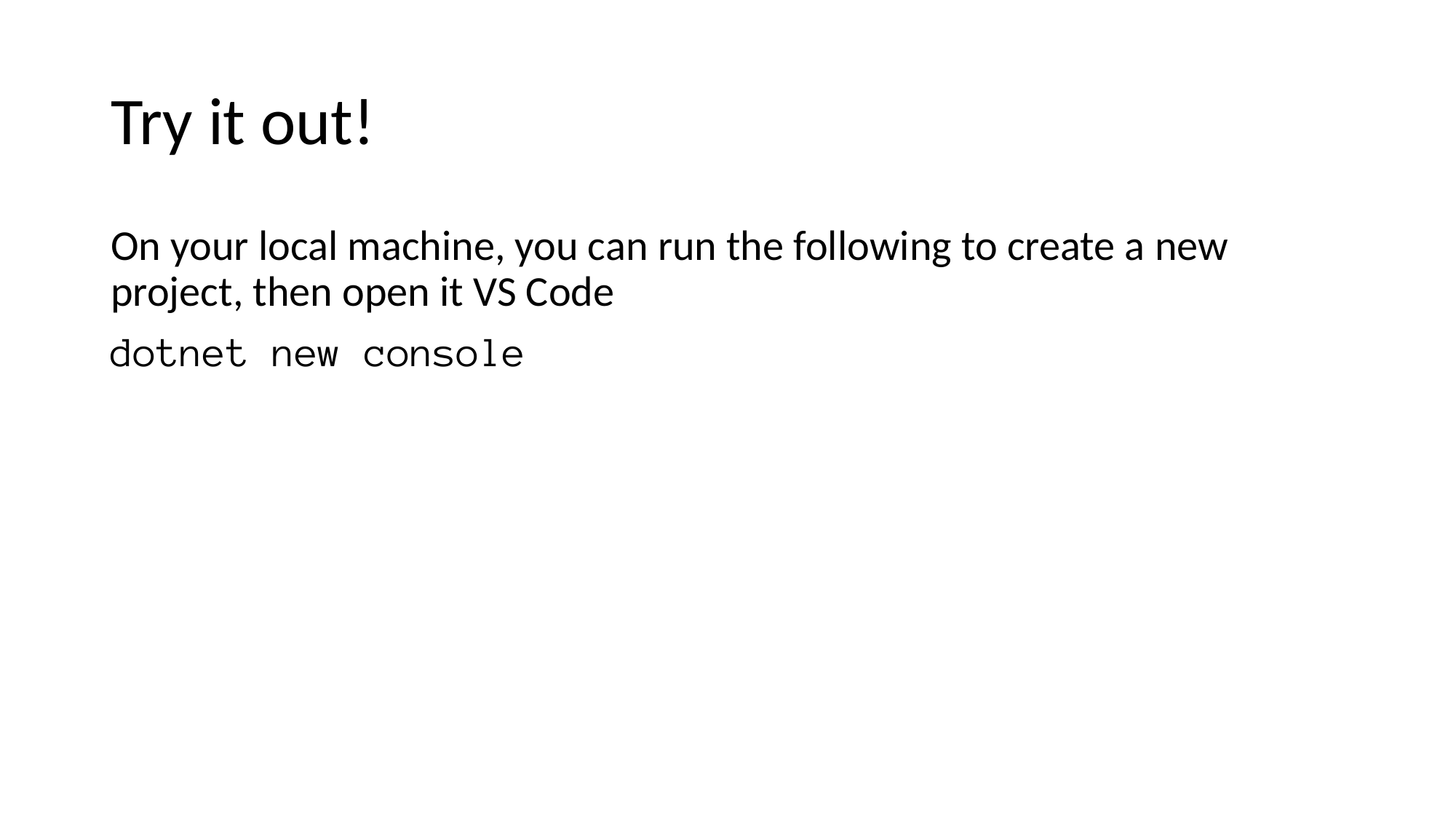

# Try it out!
On your local machine, you can run the following to create a new project, then open it VS Code
dotnet new console